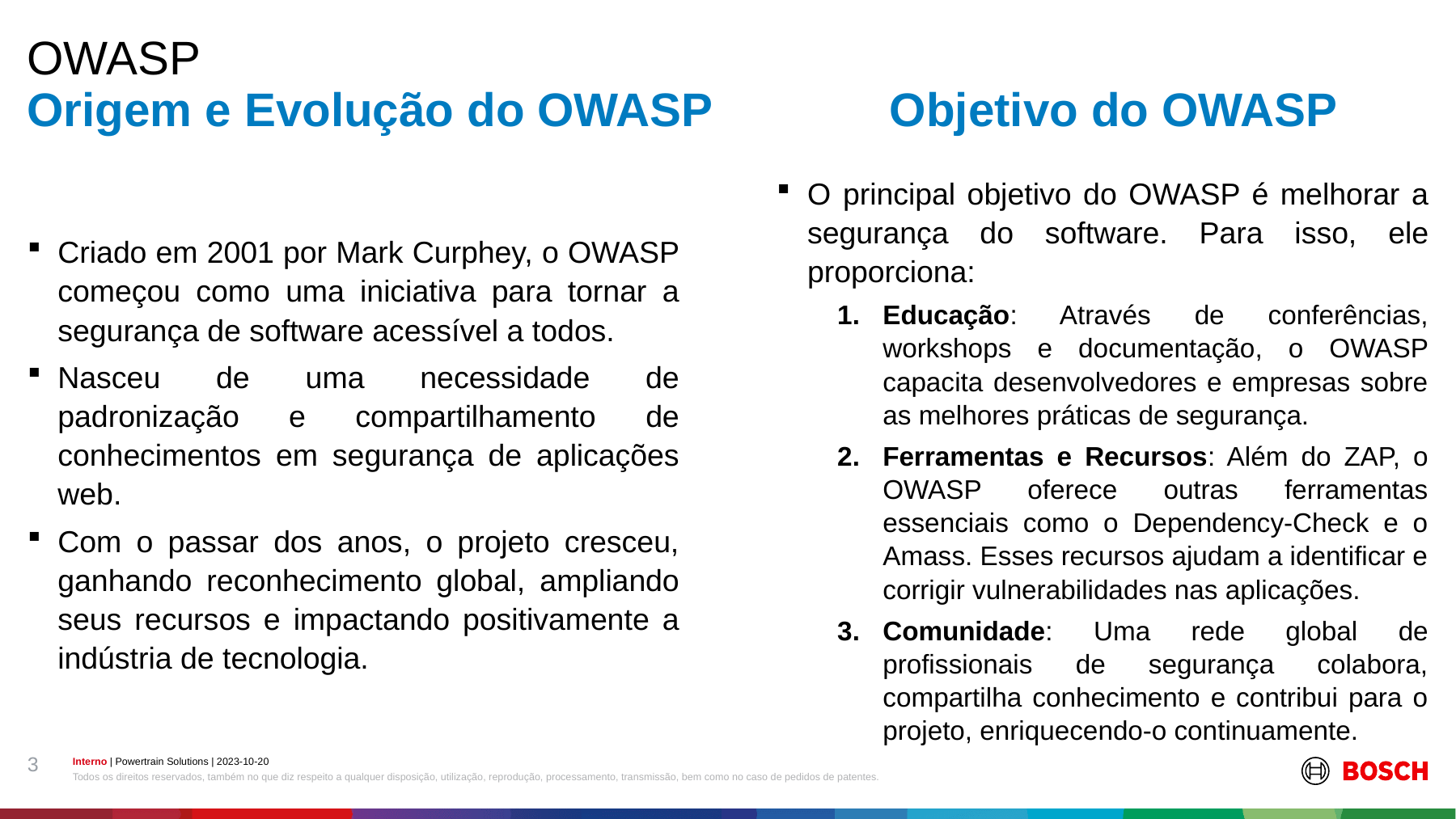

OWASP
# Origem e Evolução do OWASP		 Objetivo do OWASP
O principal objetivo do OWASP é melhorar a segurança do software. Para isso, ele proporciona:
Educação: Através de conferências, workshops e documentação, o OWASP capacita desenvolvedores e empresas sobre as melhores práticas de segurança.
Ferramentas e Recursos: Além do ZAP, o OWASP oferece outras ferramentas essenciais como o Dependency-Check e o Amass. Esses recursos ajudam a identificar e corrigir vulnerabilidades nas aplicações.
Comunidade: Uma rede global de profissionais de segurança colabora, compartilha conhecimento e contribui para o projeto, enriquecendo-o continuamente.
Criado em 2001 por Mark Curphey, o OWASP começou como uma iniciativa para tornar a segurança de software acessível a todos.
Nasceu de uma necessidade de padronização e compartilhamento de conhecimentos em segurança de aplicações web.
Com o passar dos anos, o projeto cresceu, ganhando reconhecimento global, ampliando seus recursos e impactando positivamente a indústria de tecnologia.
3